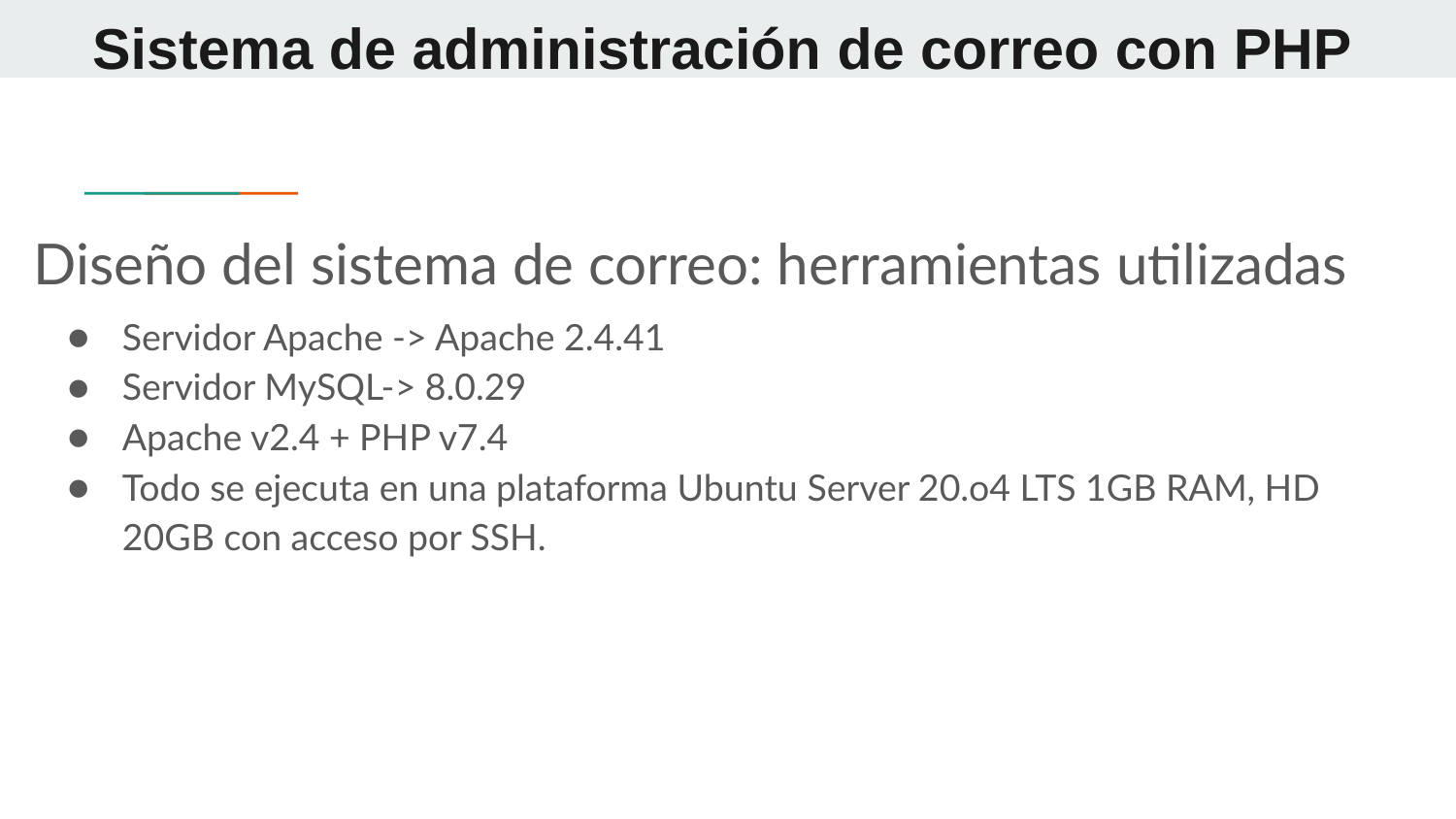

# Sistema de administración de correo con PHP
Diseño del sistema de correo: herramientas utilizadas
Servidor Apache -> Apache 2.4.41
Servidor MySQL-> 8.0.29
Apache v2.4 + PHP v7.4
Todo se ejecuta en una plataforma Ubuntu Server 20.o4 LTS 1GB RAM, HD 20GB con acceso por SSH.